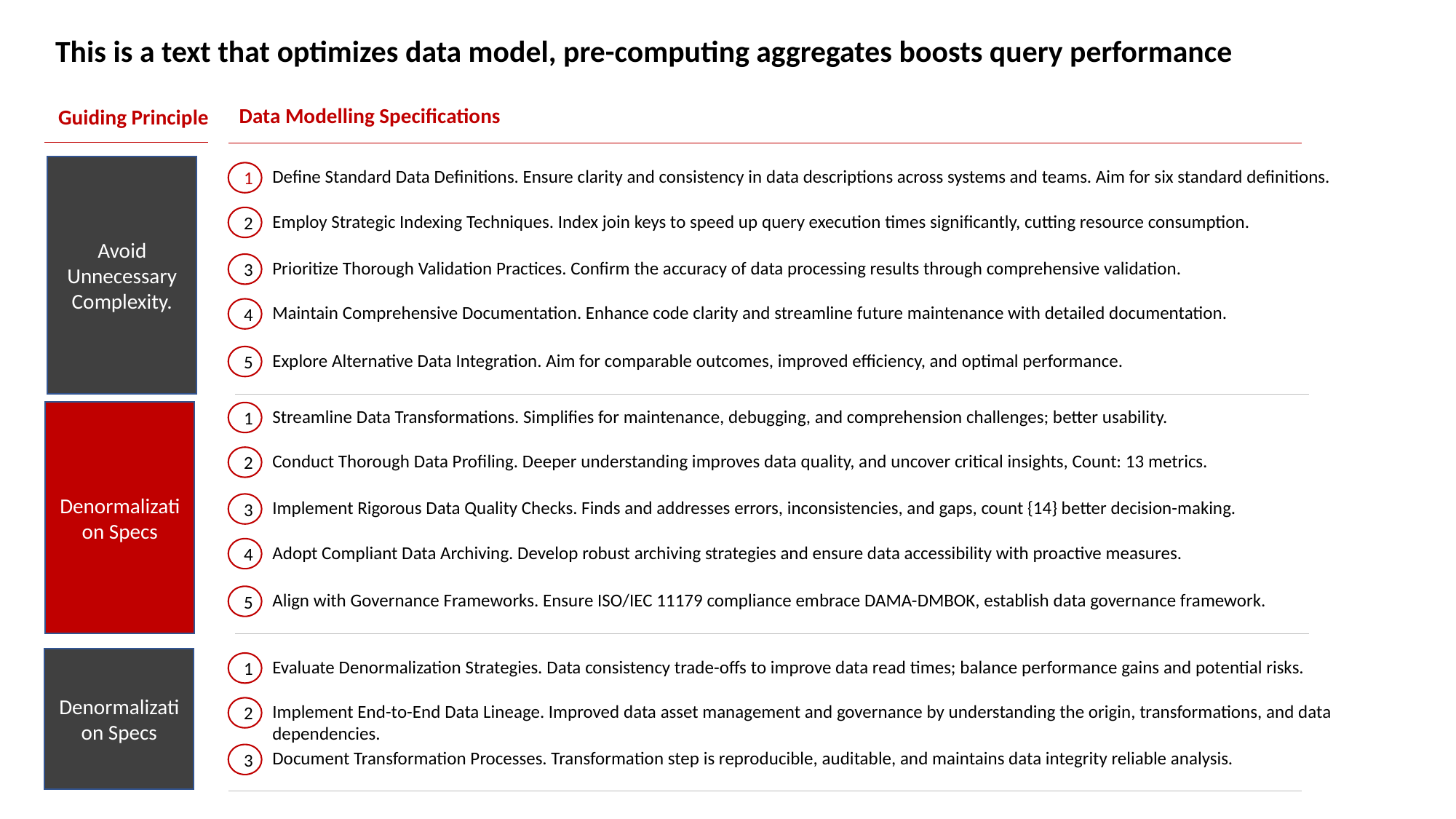

This is a text that optimizes data model, pre-computing aggregates boosts query performance
Data Modelling Specifications
Guiding Principle
Avoid Unnecessary Complexity.
Define Standard Data Definitions. Ensure clarity and consistency in data descriptions across systems and teams. Aim for six standard definitions.
1
Employ Strategic Indexing Techniques. Index join keys to speed up query execution times significantly, cutting resource consumption.
2
Prioritize Thorough Validation Practices. Confirm the accuracy of data processing results through comprehensive validation.
3
Maintain Comprehensive Documentation. Enhance code clarity and streamline future maintenance with detailed documentation.
4
Explore Alternative Data Integration. Aim for comparable outcomes, improved efficiency, and optimal performance.
5
Streamline Data Transformations. Simplifies for maintenance, debugging, and comprehension challenges; better usability.
Denormalization Specs
1
Conduct Thorough Data Profiling. Deeper understanding improves data quality, and uncover critical insights, Count: 13 metrics.
2
Implement Rigorous Data Quality Checks. Finds and addresses errors, inconsistencies, and gaps, count {14} better decision-making.
3
Adopt Compliant Data Archiving. Develop robust archiving strategies and ensure data accessibility with proactive measures.
4
Align with Governance Frameworks. Ensure ISO/IEC 11179 compliance embrace DAMA-DMBOK, establish data governance framework.
5
Denormalization Specs
Evaluate Denormalization Strategies. Data consistency trade-offs to improve data read times; balance performance gains and potential risks.
1
Implement End-to-End Data Lineage. Improved data asset management and governance by understanding the origin, transformations, and data dependencies.
2
Document Transformation Processes. Transformation step is reproducible, auditable, and maintains data integrity reliable analysis.
3